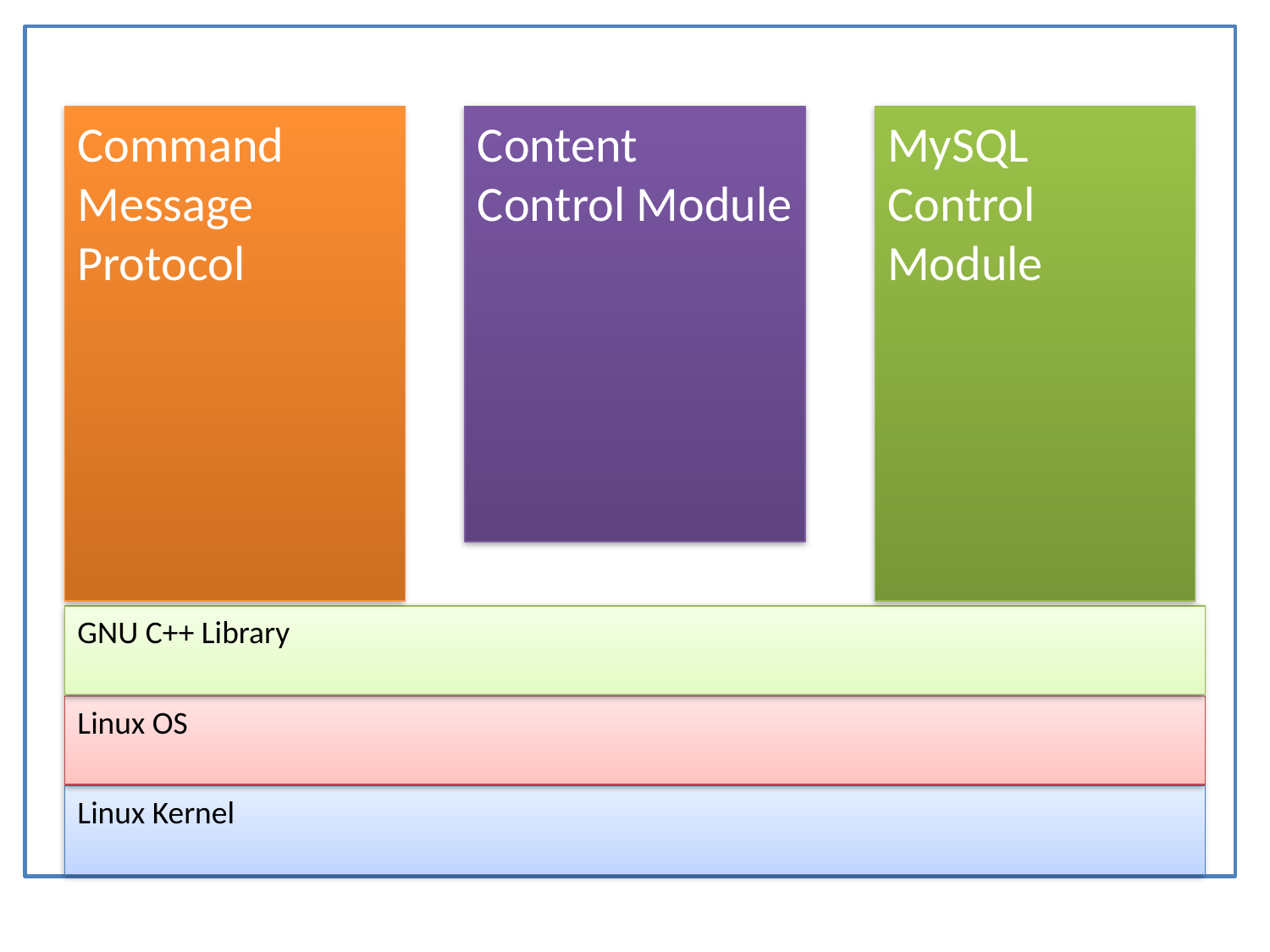

MySQL Control Module

Command Message Protocol

Content Control Module

GNU C++ Library

Linux OS

Linux Kernel